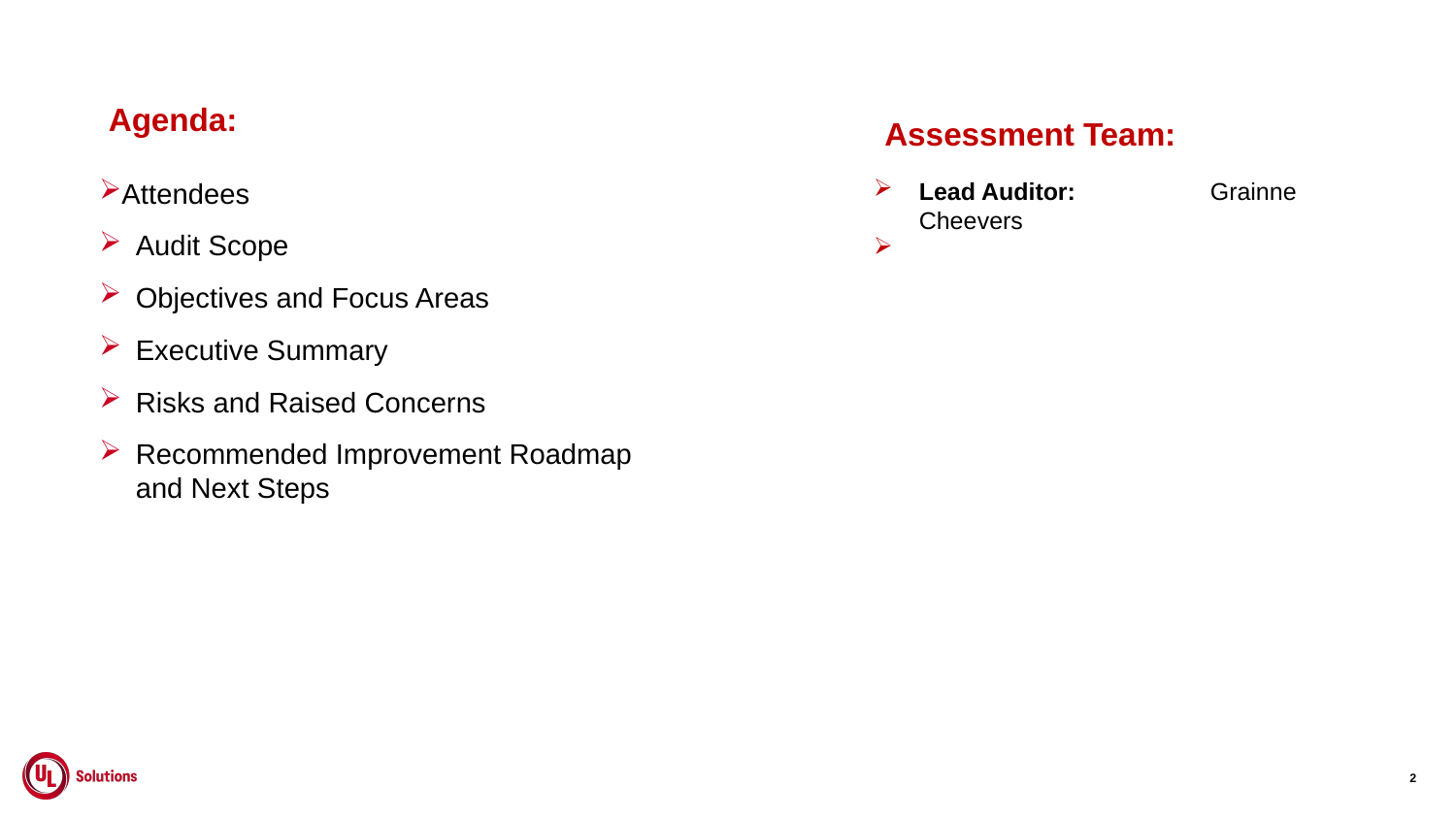

# Agenda:
Assessment Team:

Lead Auditor:    	Grainne Cheevers

Attendees
Audit Scope
Objectives and Focus Areas
Executive Summary
Risks and Raised Concerns
Recommended Improvement Roadmap
and Next Steps
2